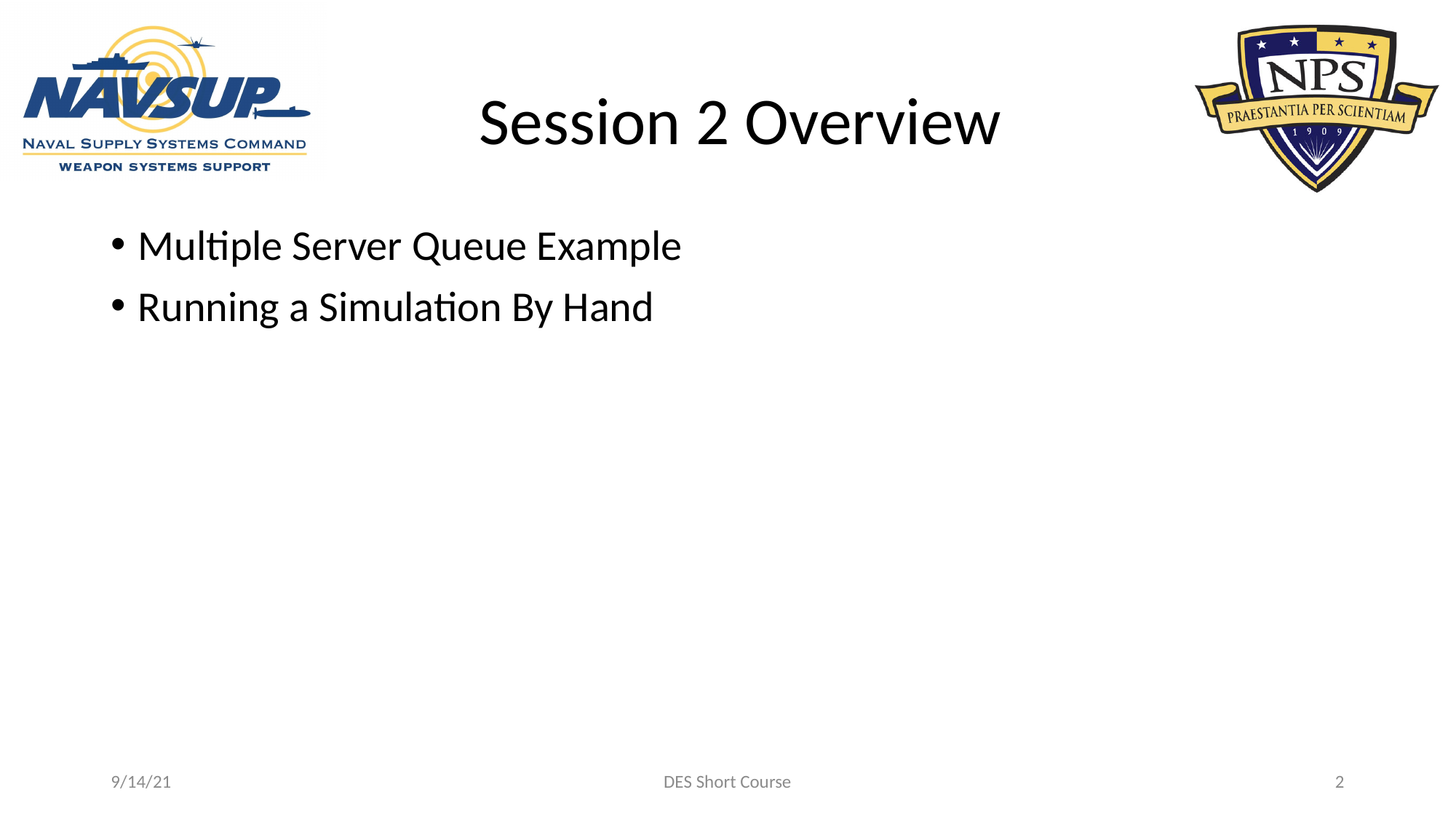

# Session 2 Overview
Multiple Server Queue Example
Running a Simulation By Hand
9/14/21
DES Short Course
2